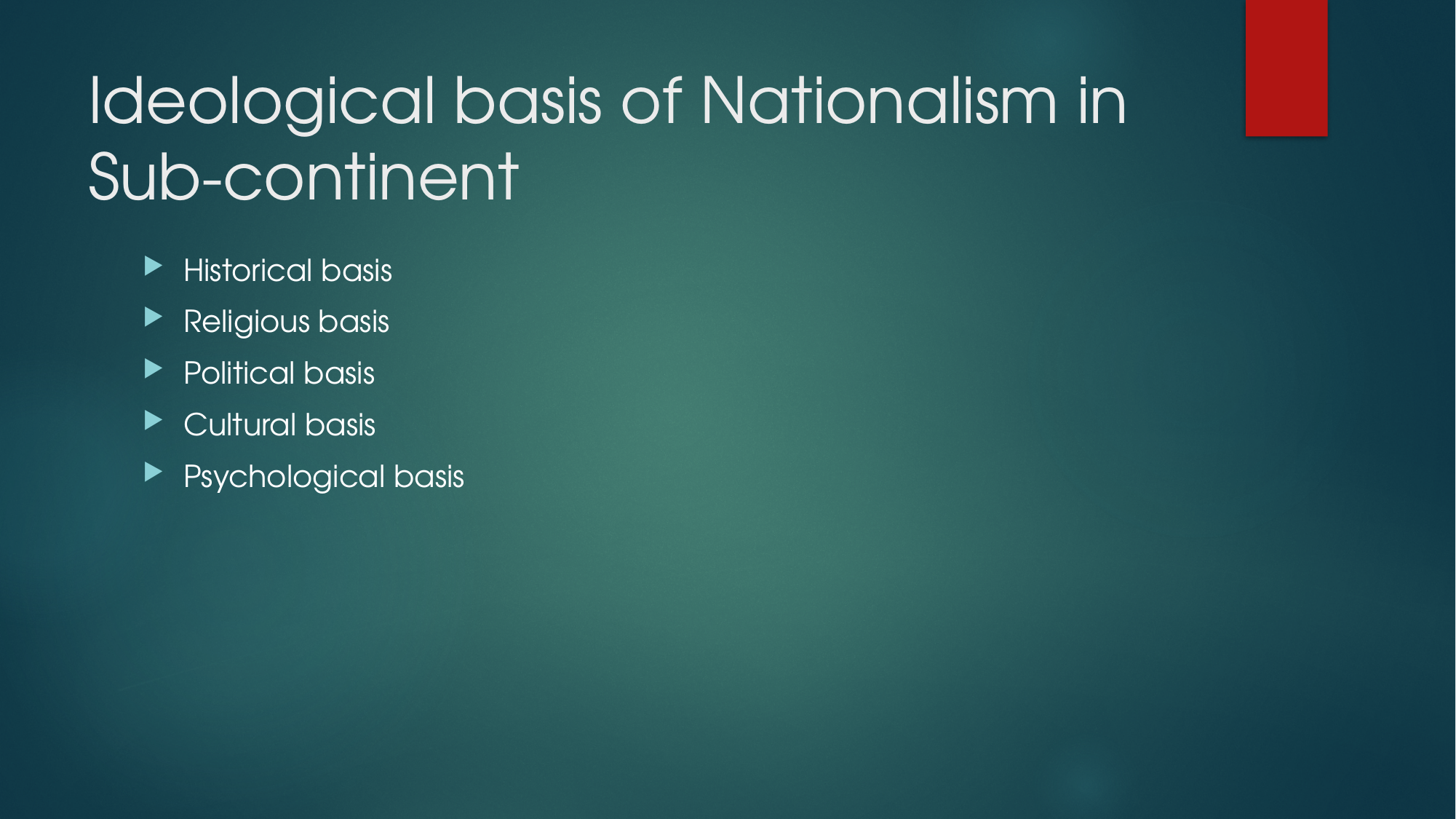

# Ideological basis of Nationalism in Sub-continent
Historical basis
Religious basis
Political basis
Cultural basis
Psychological basis